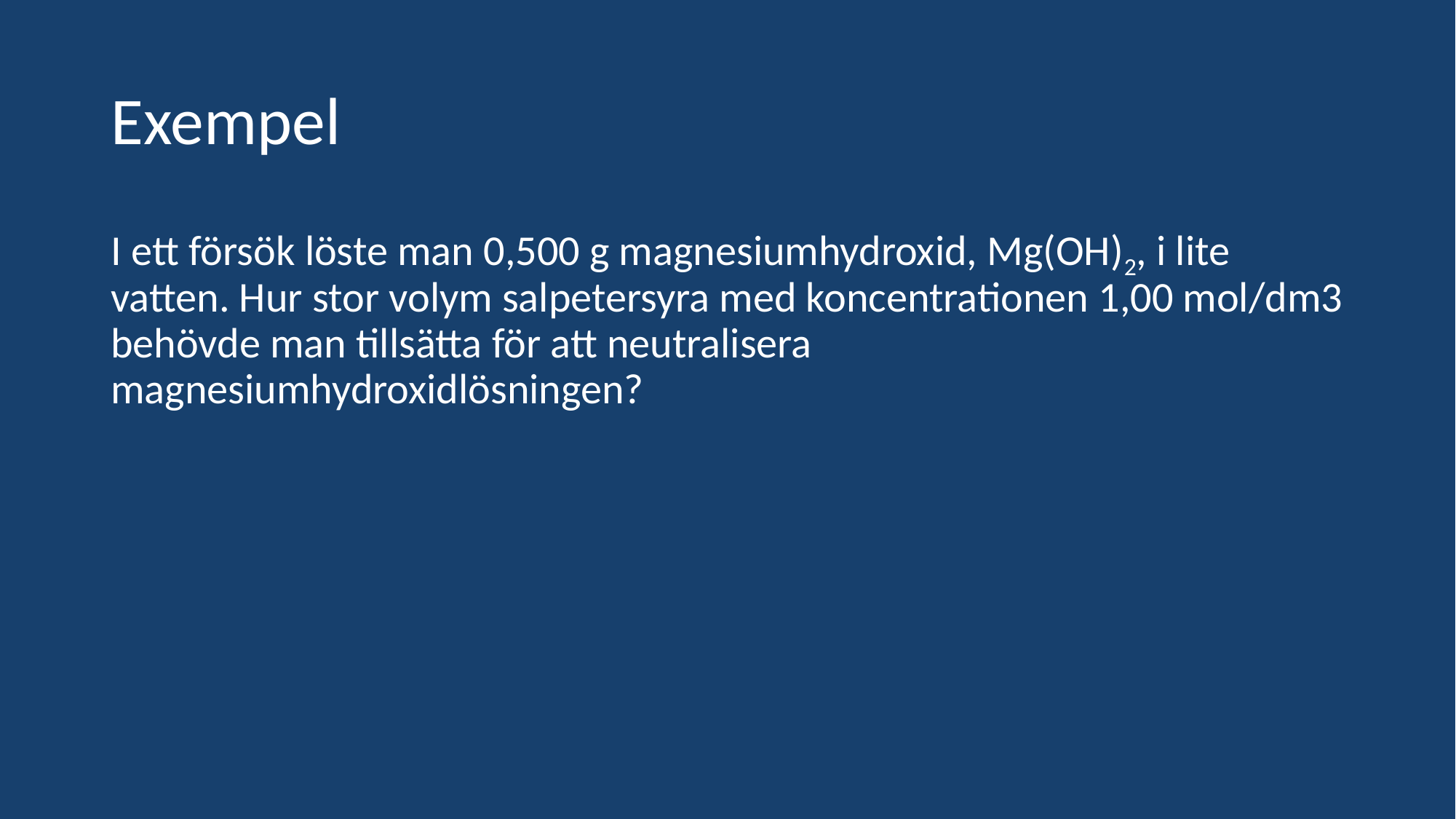

# Exempel
I ett försök löste man 0,500 g magnesiumhydroxid, Mg(OH)2, i lite vatten. Hur stor volym salpetersyra med koncentrationen 1,00 mol/dm3 behövde man tillsätta för att neutralisera magnesiumhydroxidlösningen?